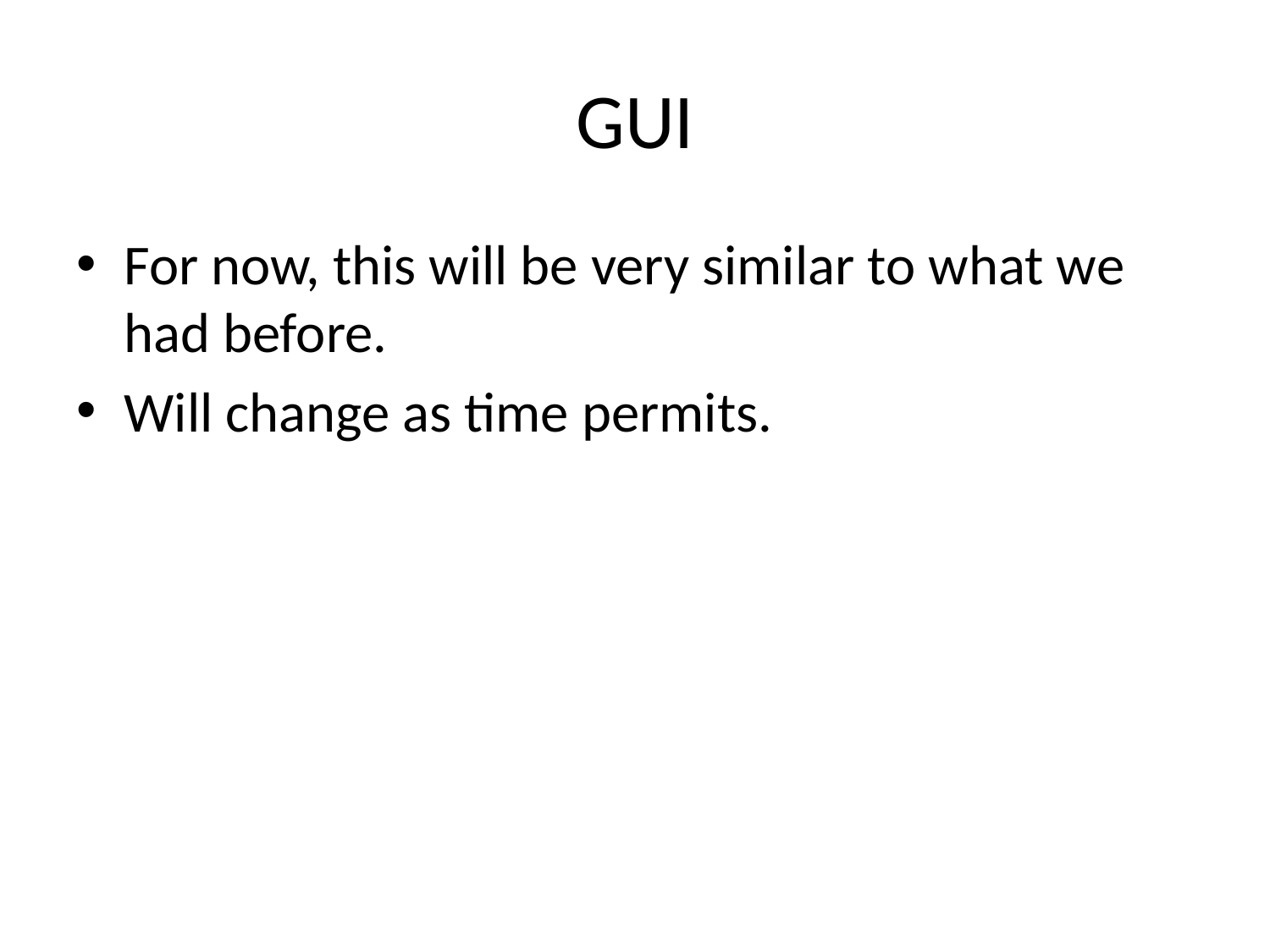

# GUI
For now, this will be very similar to what we had before.
Will change as time permits.